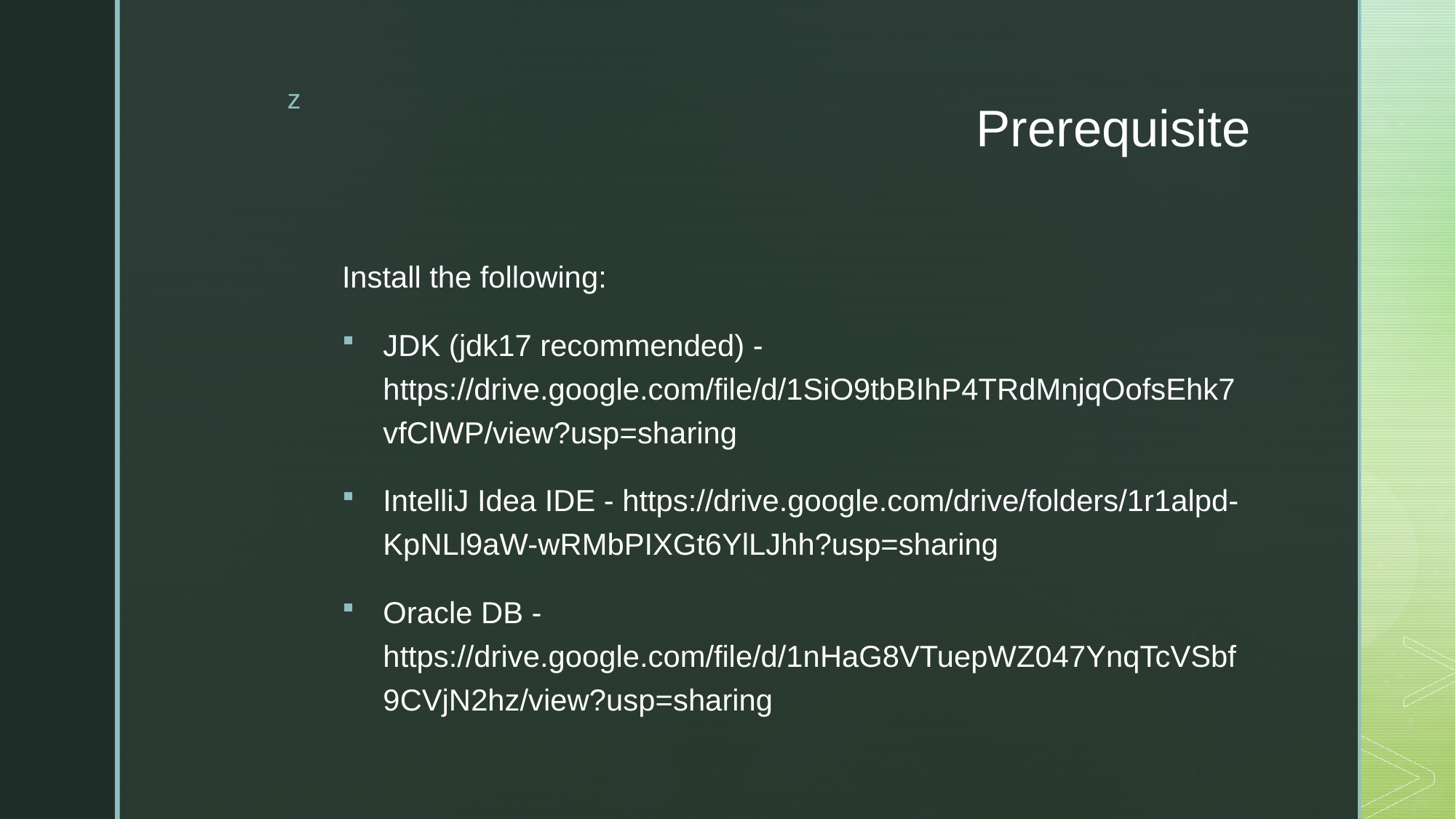

# Prerequisite
Install the following:
JDK (jdk17 recommended) - https://drive.google.com/file/d/1SiO9tbBIhP4TRdMnjqOofsEhk7vfClWP/view?usp=sharing
IntelliJ Idea IDE - https://drive.google.com/drive/folders/1r1alpd-KpNLl9aW-wRMbPIXGt6YlLJhh?usp=sharing
Oracle DB - https://drive.google.com/file/d/1nHaG8VTuepWZ047YnqTcVSbf9CVjN2hz/view?usp=sharing